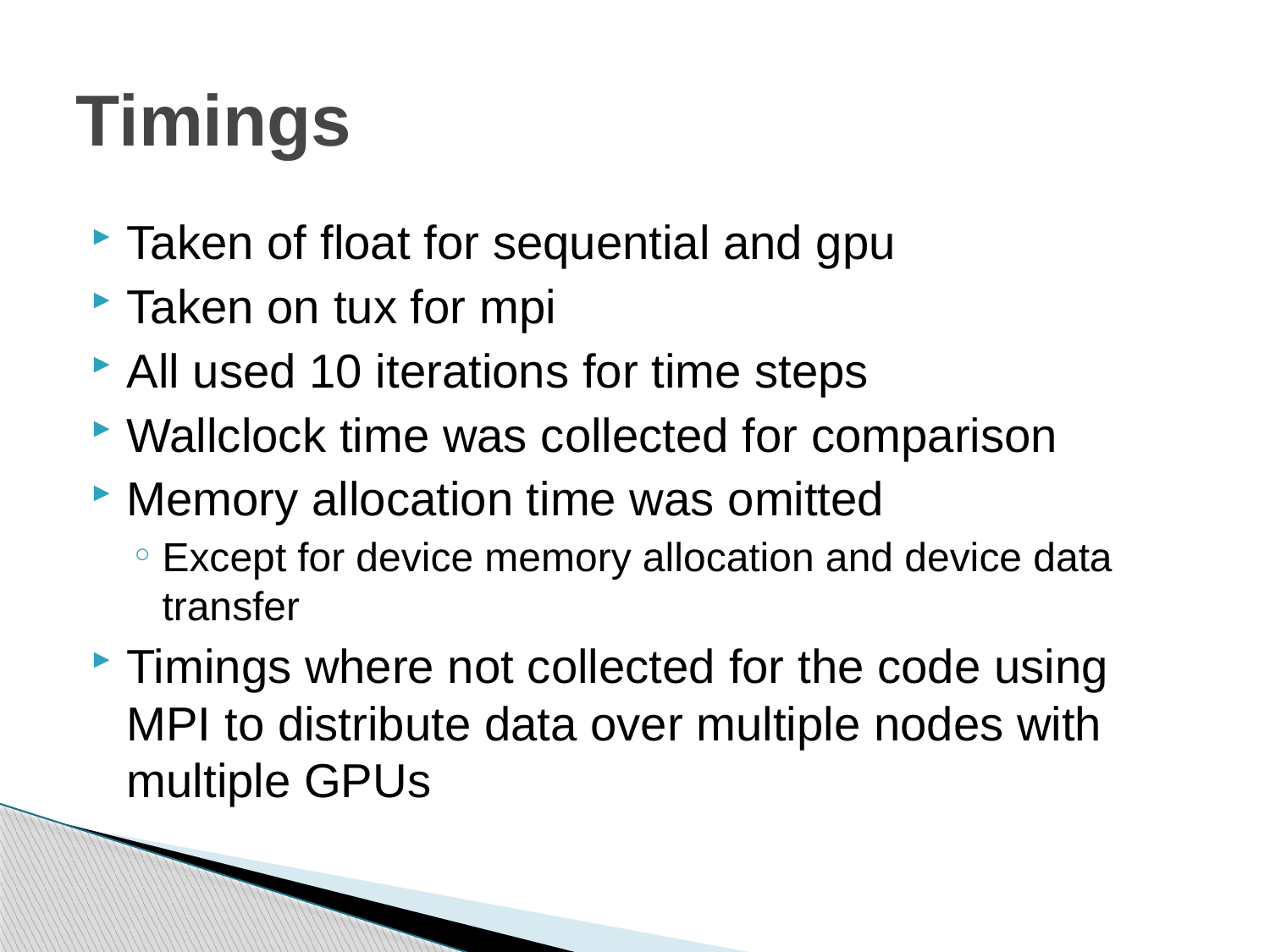

# Timings
Taken of float for sequential and gpu
Taken on tux for mpi
All used 10 iterations for time steps
Wallclock time was collected for comparison
Memory allocation time was omitted
Except for device memory allocation and device data transfer
Timings where not collected for the code using MPI to distribute data over multiple nodes with multiple GPUs